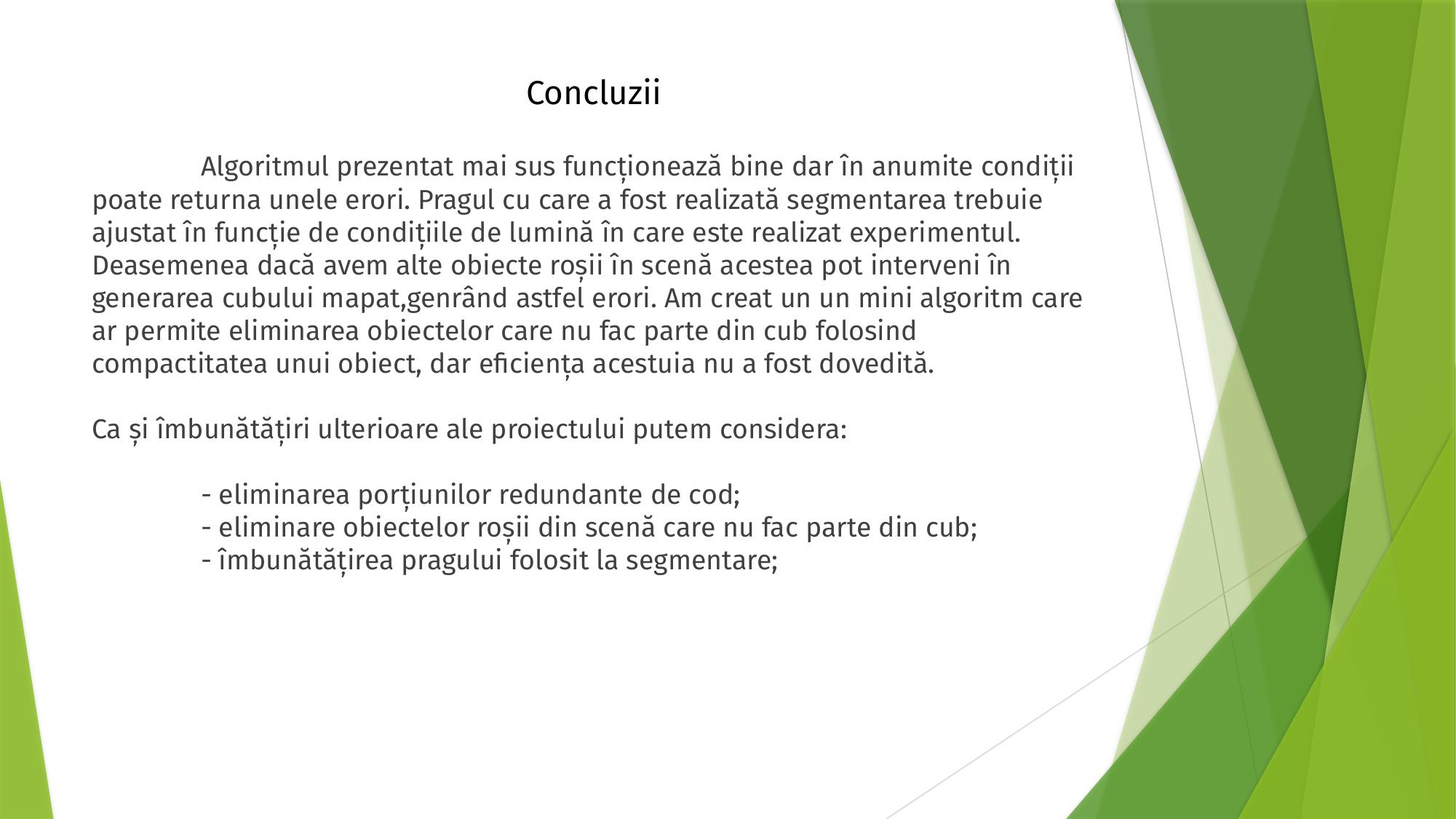

# Concluzii
	Algoritmul prezentat mai sus funcționează bine dar în anumite condiții poate returna unele erori. Pragul cu care a fost realizată segmentarea trebuie ajustat în funcție de condițiile de lumină în care este realizat experimentul. 	Deasemenea dacă avem alte obiecte roșii în scenă acestea pot interveni în generarea cubului mapat,genrând astfel erori. Am creat un un mini algoritm care ar permite eliminarea obiectelor care nu fac parte din cub folosind compactitatea unui obiect, dar eficiența acestuia nu a fost dovedită.
Ca și îmbunătățiri ulterioare ale proiectului putem considera:
 
	- eliminarea porțiunilor redundante de cod;
	- eliminare obiectelor roșii din scenă care nu fac parte din cub;
	- îmbunătățirea pragului folosit la segmentare;